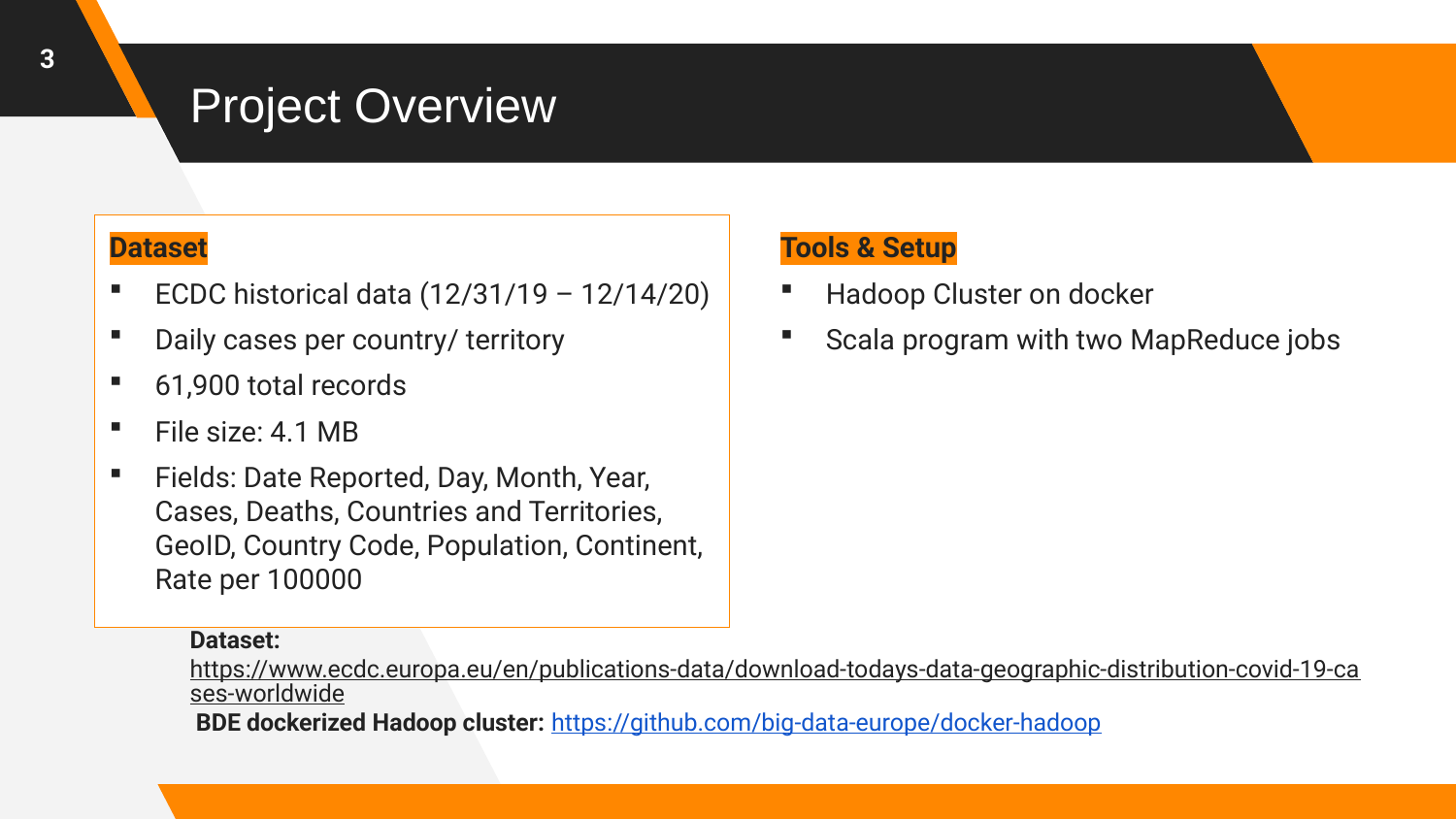

3
# Project Overview
Dataset
ECDC historical data (12/31/19 – 12/14/20)
Daily cases per country/ territory
61,900 total records
File size: 4.1 MB
Fields: Date Reported, Day, Month, Year, Cases, Deaths, Countries and Territories, GeoID, Country Code, Population, Continent, Rate per 100000

Tools & Setup
Hadoop Cluster on docker
Scala program with two MapReduce jobs

Dataset: https://www.ecdc.europa.eu/en/publications-data/download-todays-data-geographic-distribution-covid-19-cases-worldwide BDE dockerized Hadoop cluster: https://github.com/big-data-europe/docker-hadoop